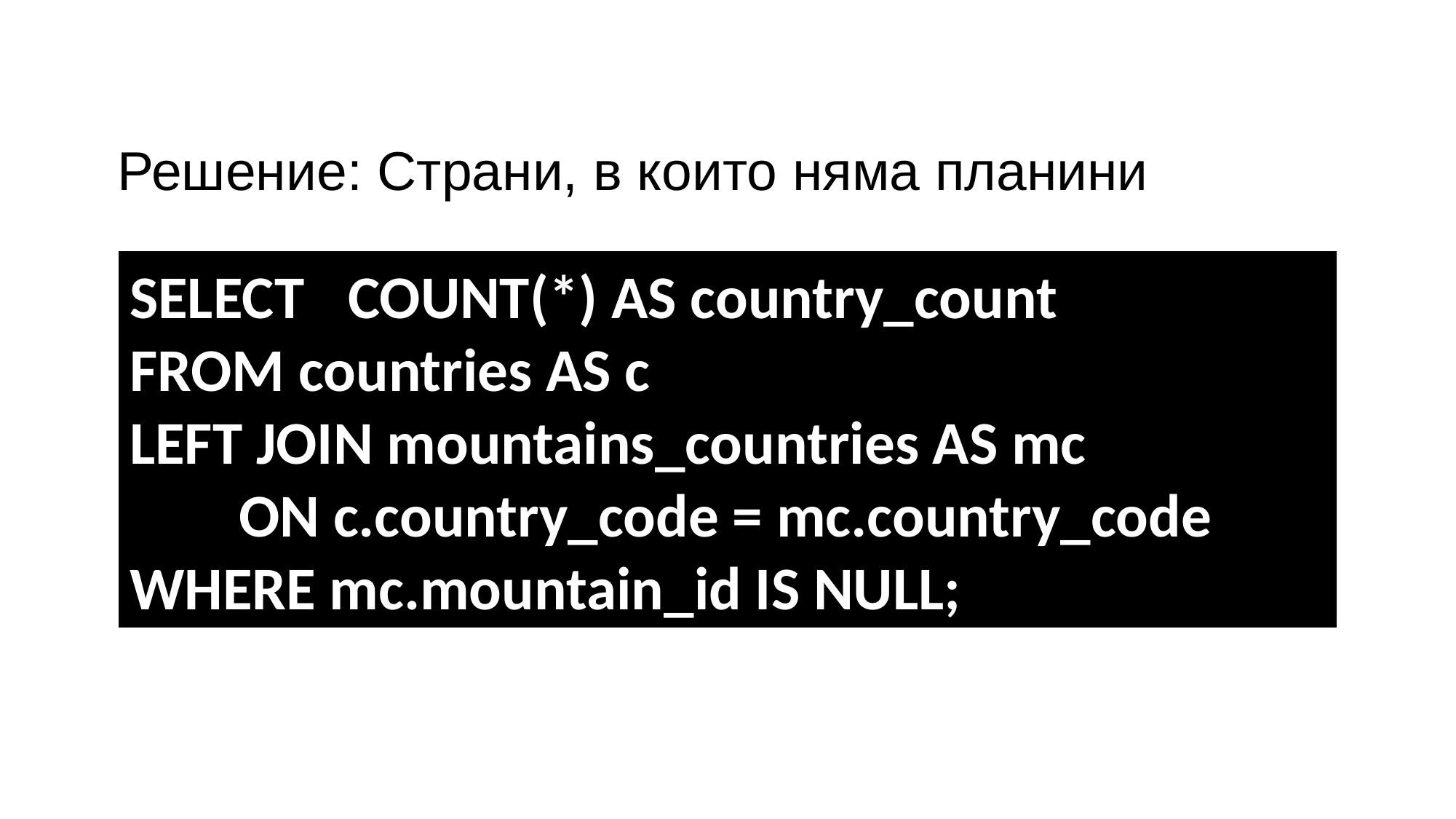

# Решение: Страни, в които няма планини
SELECT 	COUNT(*) AS country_count
FROM countries AS c
LEFT JOIN mountains_countries AS mc
	ON c.country_code = mc.country_code
WHERE mc.mountain_id IS NULL;